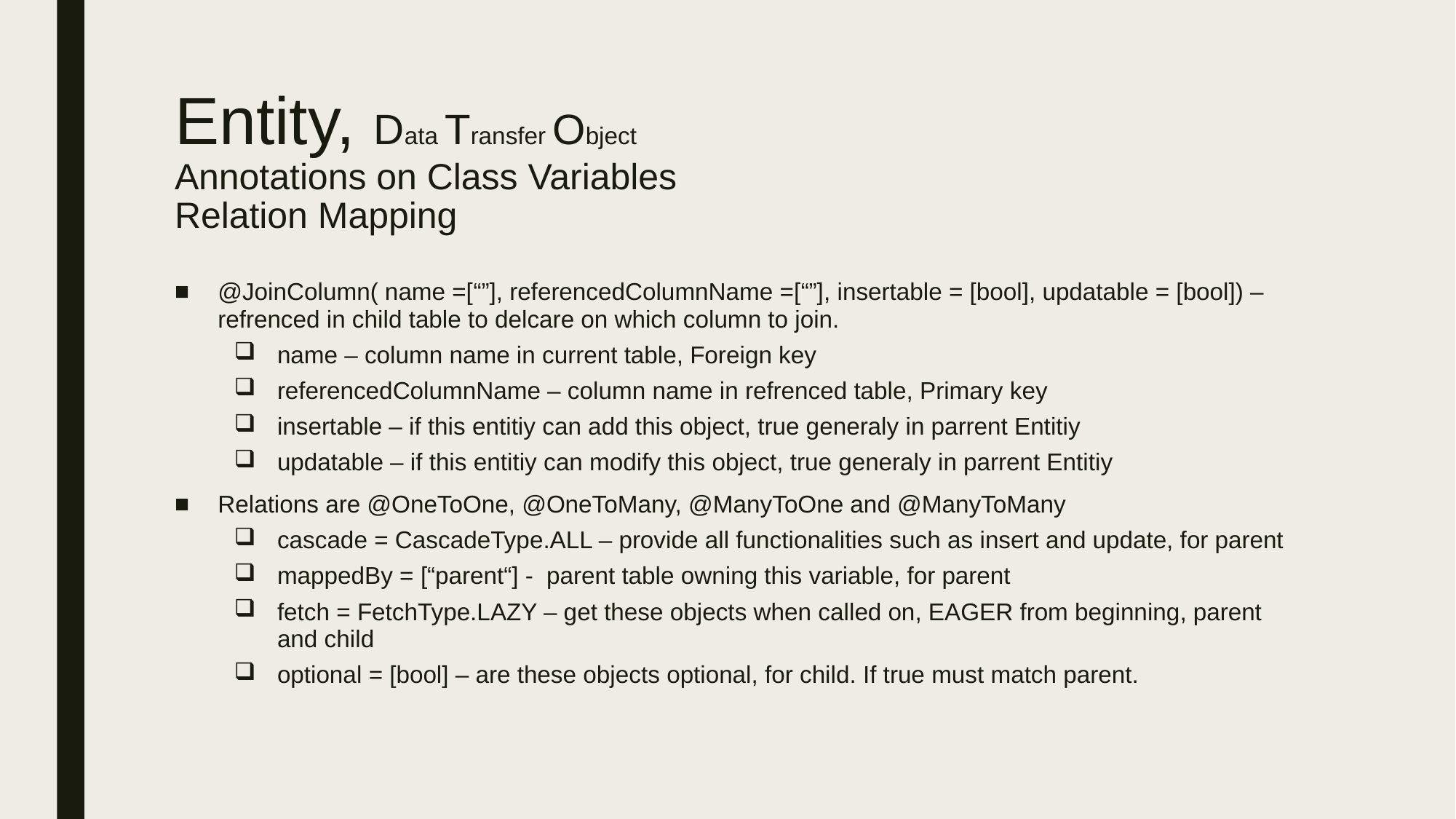

# Entity, Data Transfer Object Annotations on Class Variables Relation Mapping
@JoinColumn( name =[“”], referencedColumnName =[“”], insertable = [bool], updatable = [bool]) – refrenced in child table to delcare on which column to join.
name – column name in current table, Foreign key
referencedColumnName – column name in refrenced table, Primary key
insertable – if this entitiy can add this object, true generaly in parrent Entitiy
updatable – if this entitiy can modify this object, true generaly in parrent Entitiy
Relations are @OneToOne, @OneToMany, @ManyToOne and @ManyToMany
cascade = CascadeType.ALL – provide all functionalities such as insert and update, for parent
mappedBy = [“parent“] -  parent table owning this variable, for parent
fetch = FetchType.LAZY – get these objects when called on, EAGER from beginning, parent and child
optional = [bool] – are these objects optional, for child. If true must match parent.